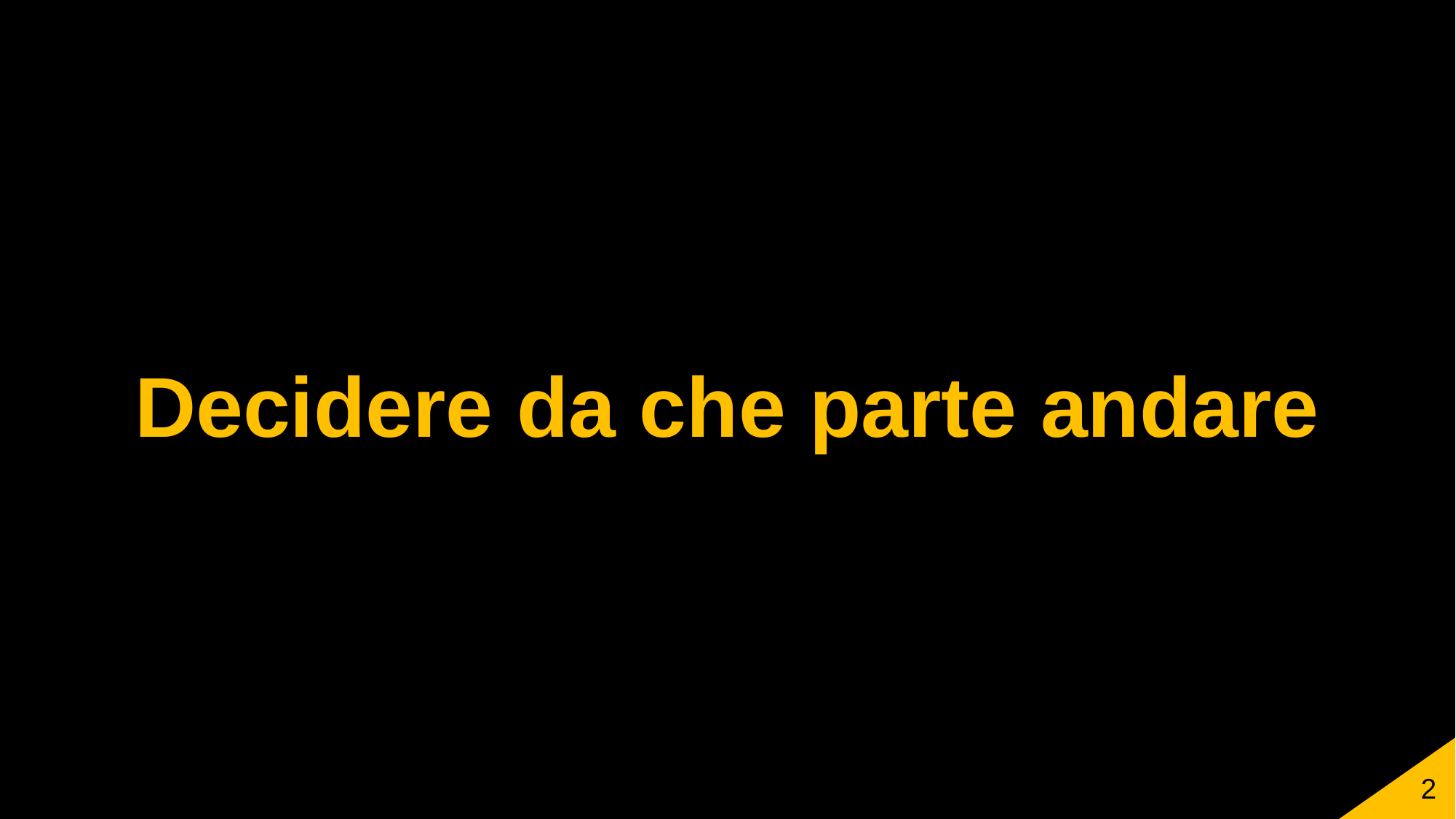

# Decidere da che parte andare
2